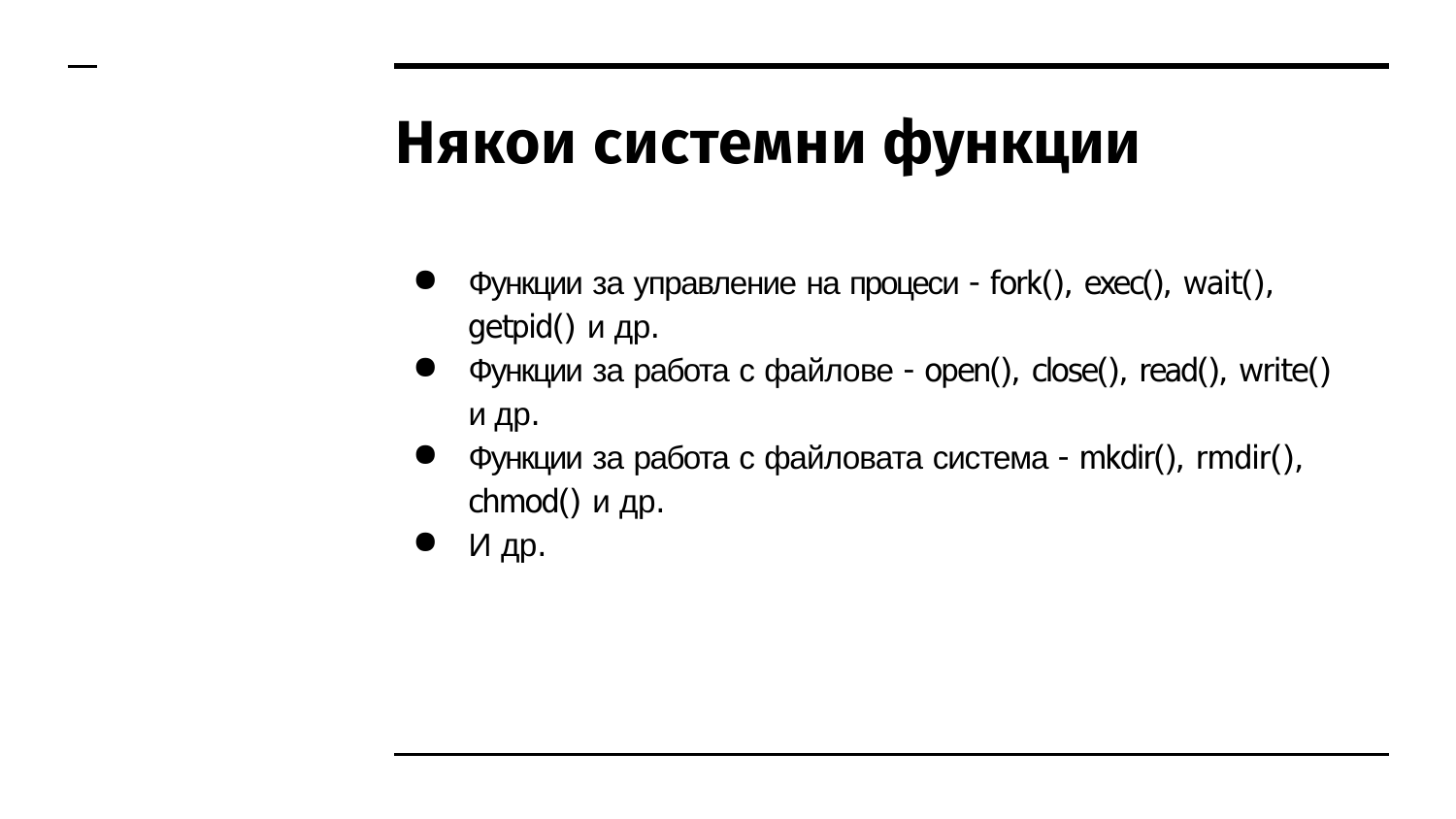

# Някои системни функции
Функции за управление на процеси - fork(), exec(), wait(), getpid() и др.
Функции за работа с файлове - open(), close(), read(), write() и др.
Функции за работа с файловата система - mkdir(), rmdir(), chmod() и др.
И др.